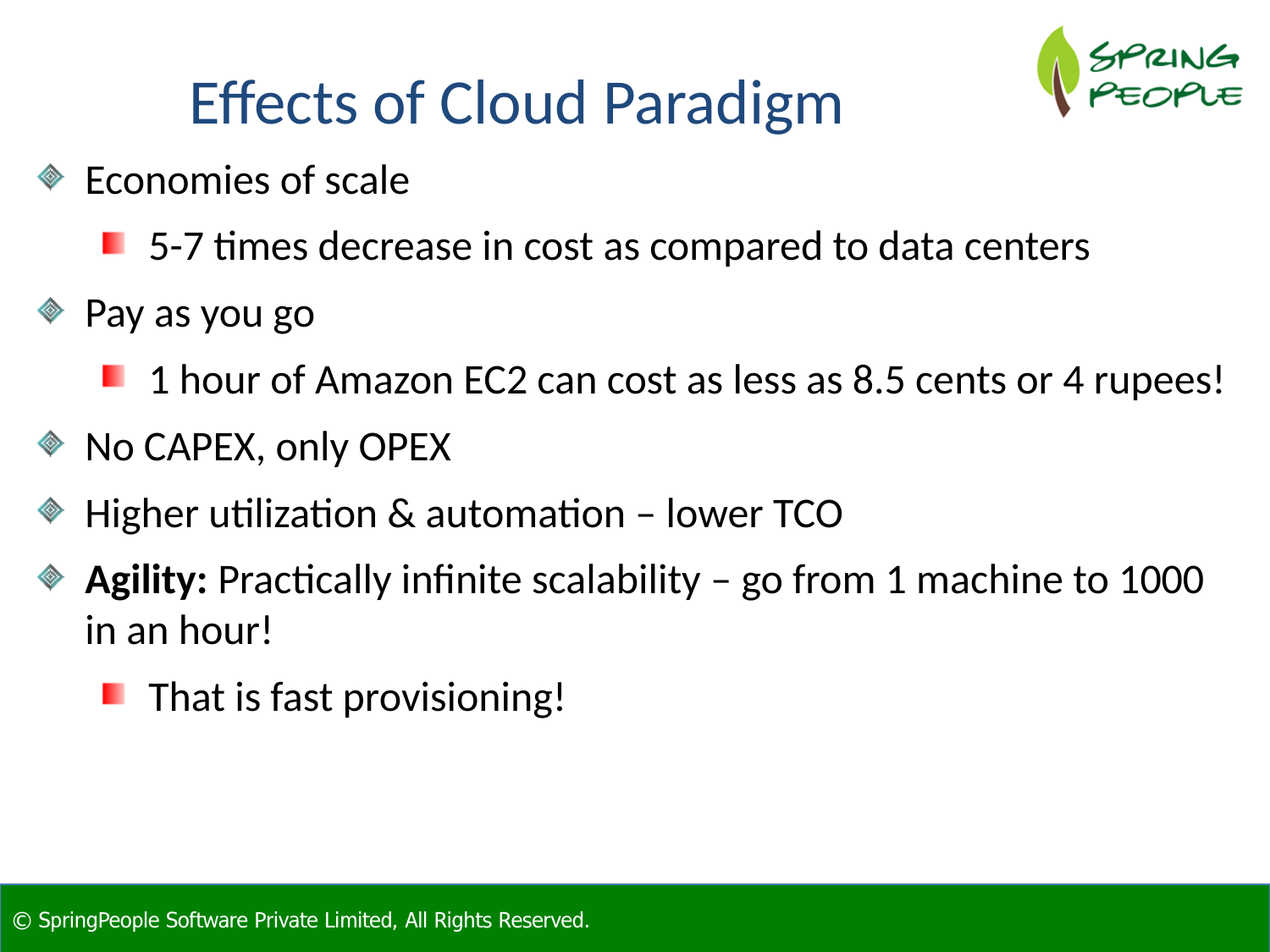

Effects of Cloud Paradigm
Economies of scale
5-7 times decrease in cost as compared to data centers
Pay as you go
1 hour of Amazon EC2 can cost as less as 8.5 cents or 4 rupees!
No CAPEX, only OPEX
Higher utilization & automation – lower TCO
Agility: Practically infinite scalability – go from 1 machine to 1000 in an hour!
That is fast provisioning!